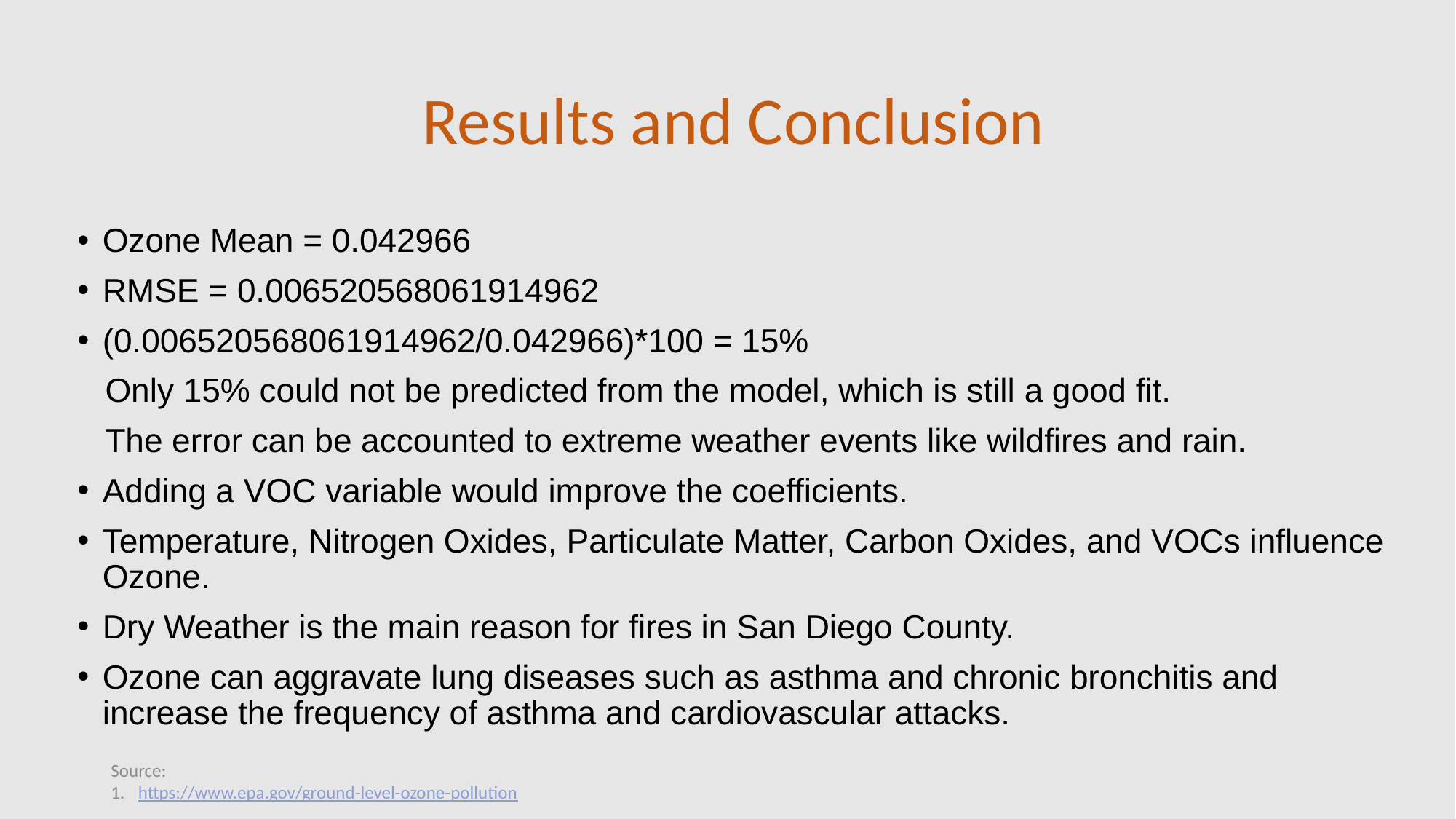

# Results and Conclusion
Ozone Mean = 0.042966
RMSE = 0.006520568061914962
(0.006520568061914962/0.042966)*100 = 15%
   Only 15% could not be predicted from the model, which is still a good fit.
   The error can be accounted to extreme weather events like wildfires and rain.
Adding a VOC variable would improve the coefficients.
Temperature, Nitrogen Oxides, Particulate Matter, Carbon Oxides, and VOCs influence Ozone.
Dry Weather is the main reason for fires in San Diego County.
Ozone can aggravate lung diseases such as asthma and chronic bronchitis and increase the frequency of asthma and cardiovascular attacks.

Source:
https://www.epa.gov/ground-level-ozone-pollution